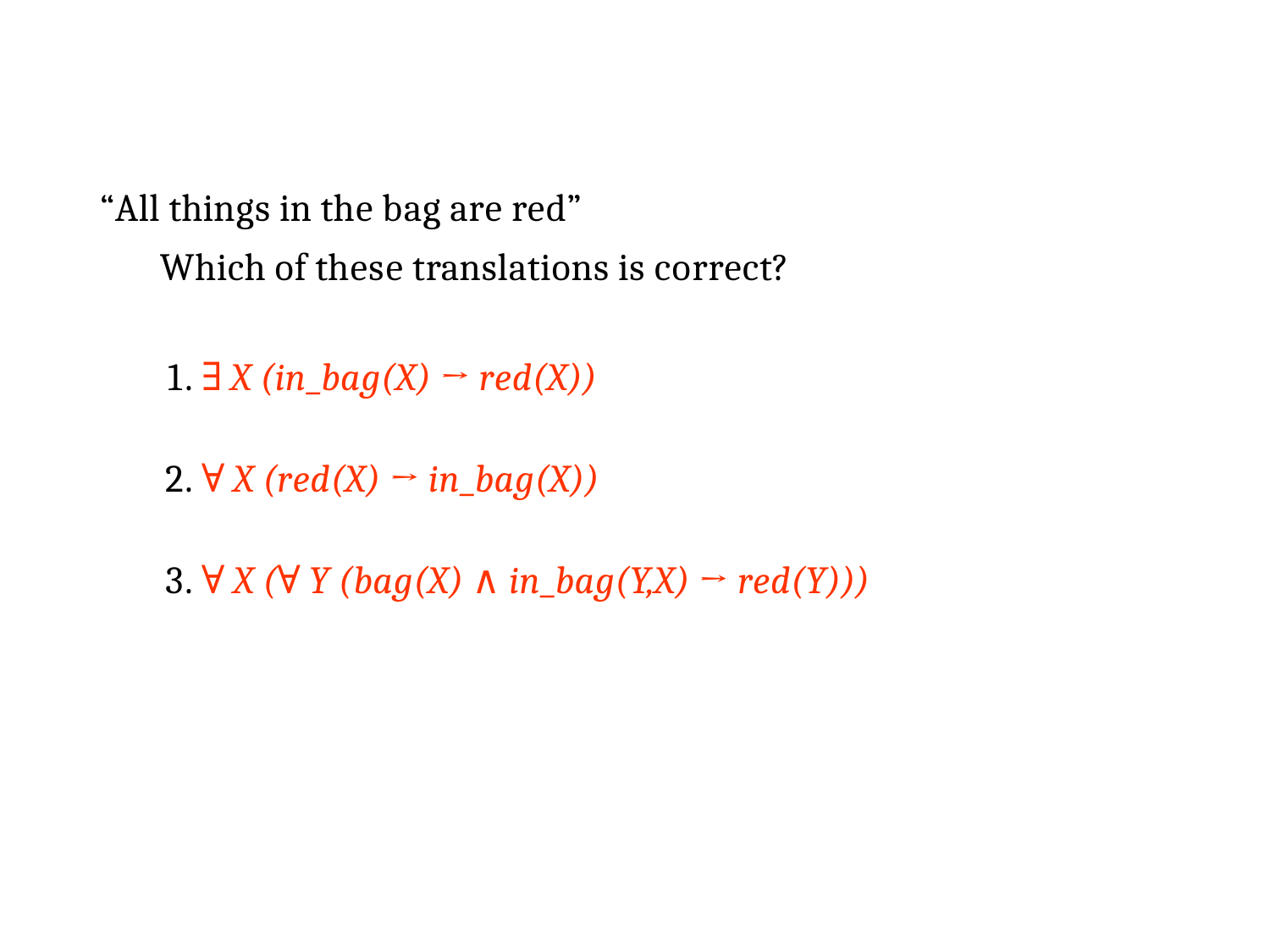

#
“All things in the bag are red”
       Which of these translations is correct?

1. ∃ X (in_bag(X) → red(X))

2. ∀ X (red(X) → in_bag(X))

3. ∀ X (∀ Y (bag(X) ∧ in_bag(Y,X) → red(Y)))

93